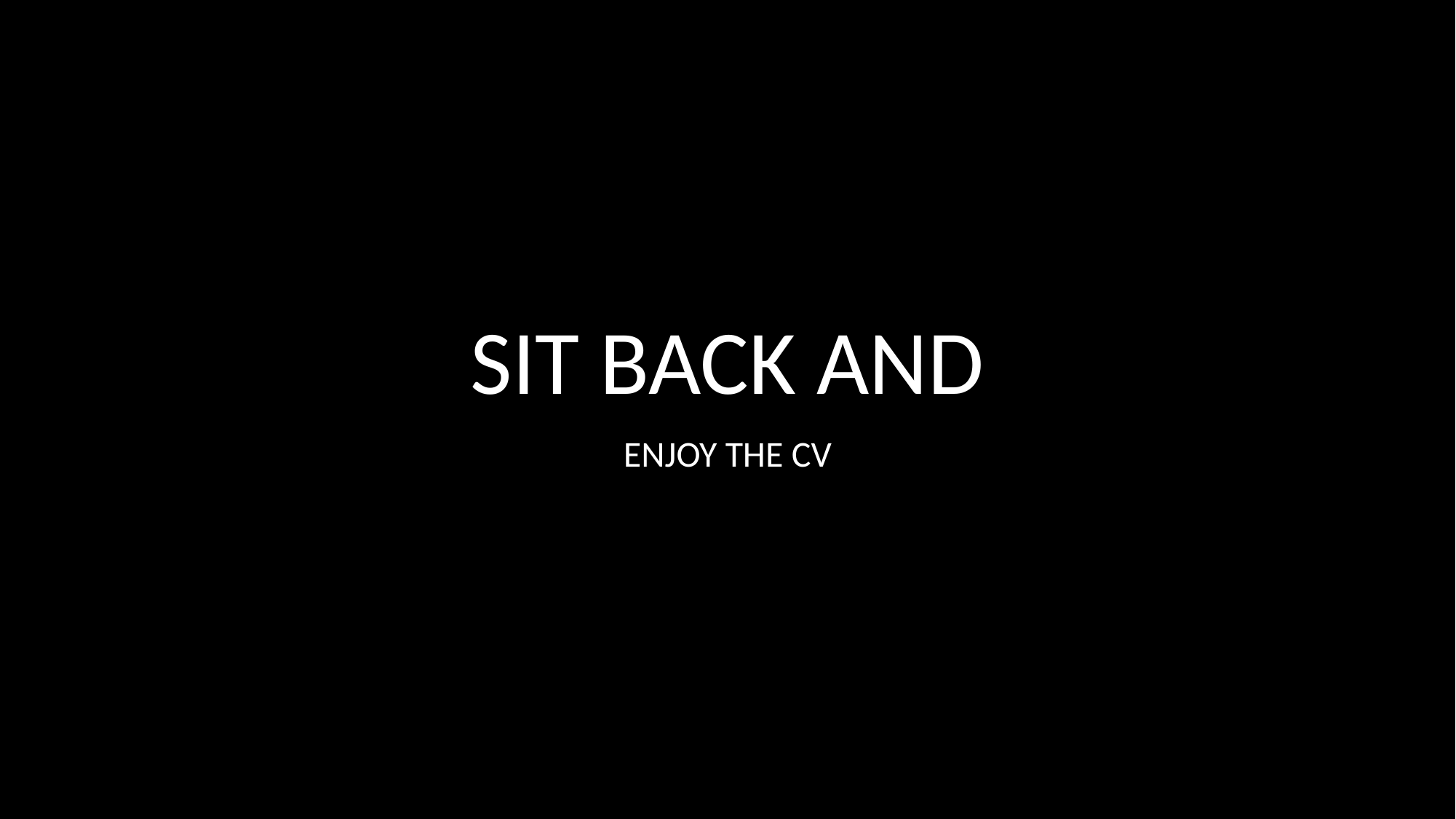

# SIT BACK AND
ENJOY THE CV